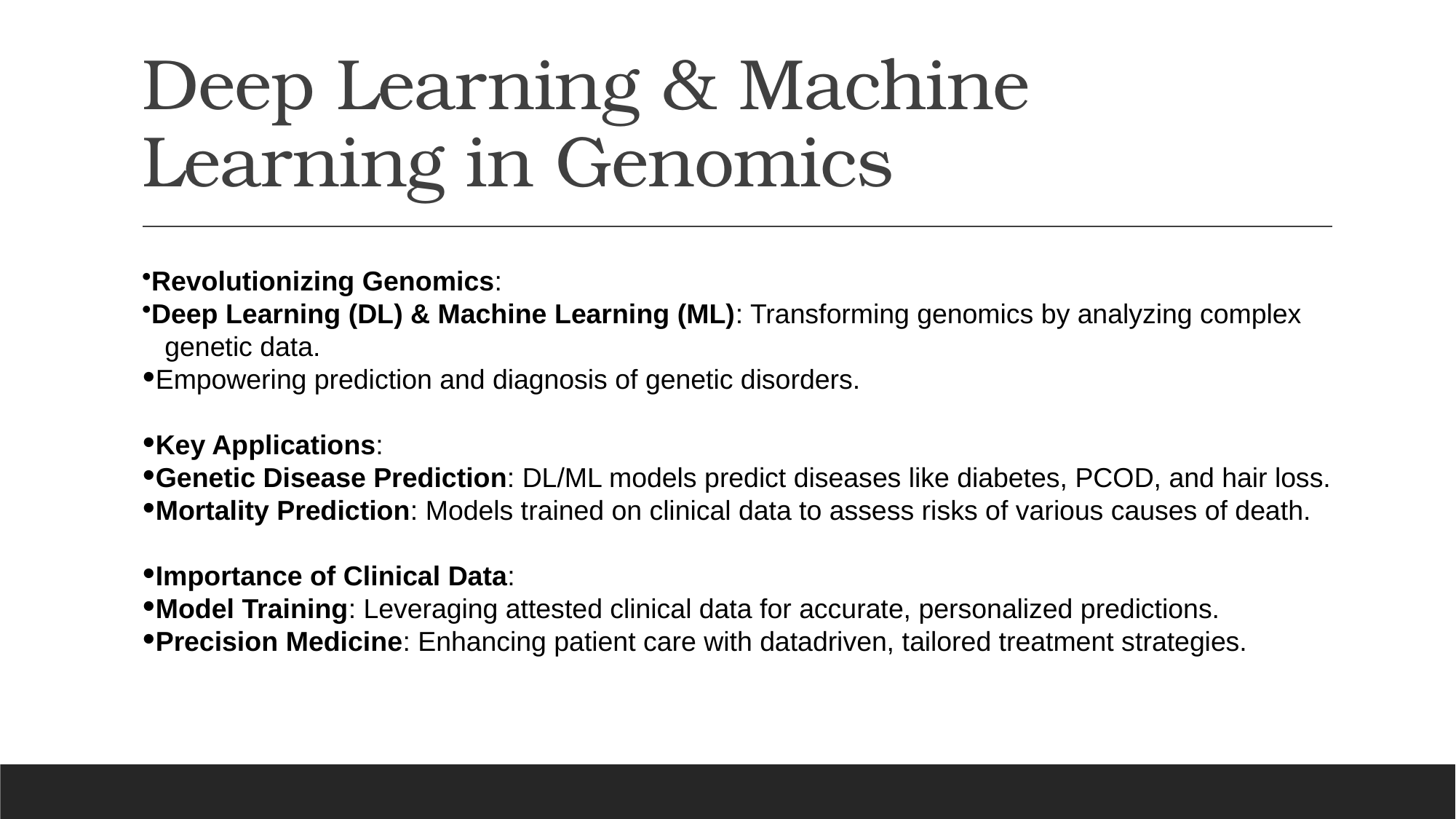

# Deep Learning & Machine Learning in Genomics
Revolutionizing Genomics:
Deep Learning (DL) & Machine Learning (ML): Transforming genomics by analyzing complex
   genetic data.
Empowering prediction and diagnosis of genetic disorders.

Key Applications:
Genetic Disease Prediction: DL/ML models predict diseases like diabetes, PCOD, and hair loss.
Mortality Prediction: Models trained on clinical data to assess risks of various causes of death.

Importance of Clinical Data:
Model Training: Leveraging attested clinical data for accurate, personalized predictions.
Precision Medicine: Enhancing patient care with datadriven, tailored treatment strategies.